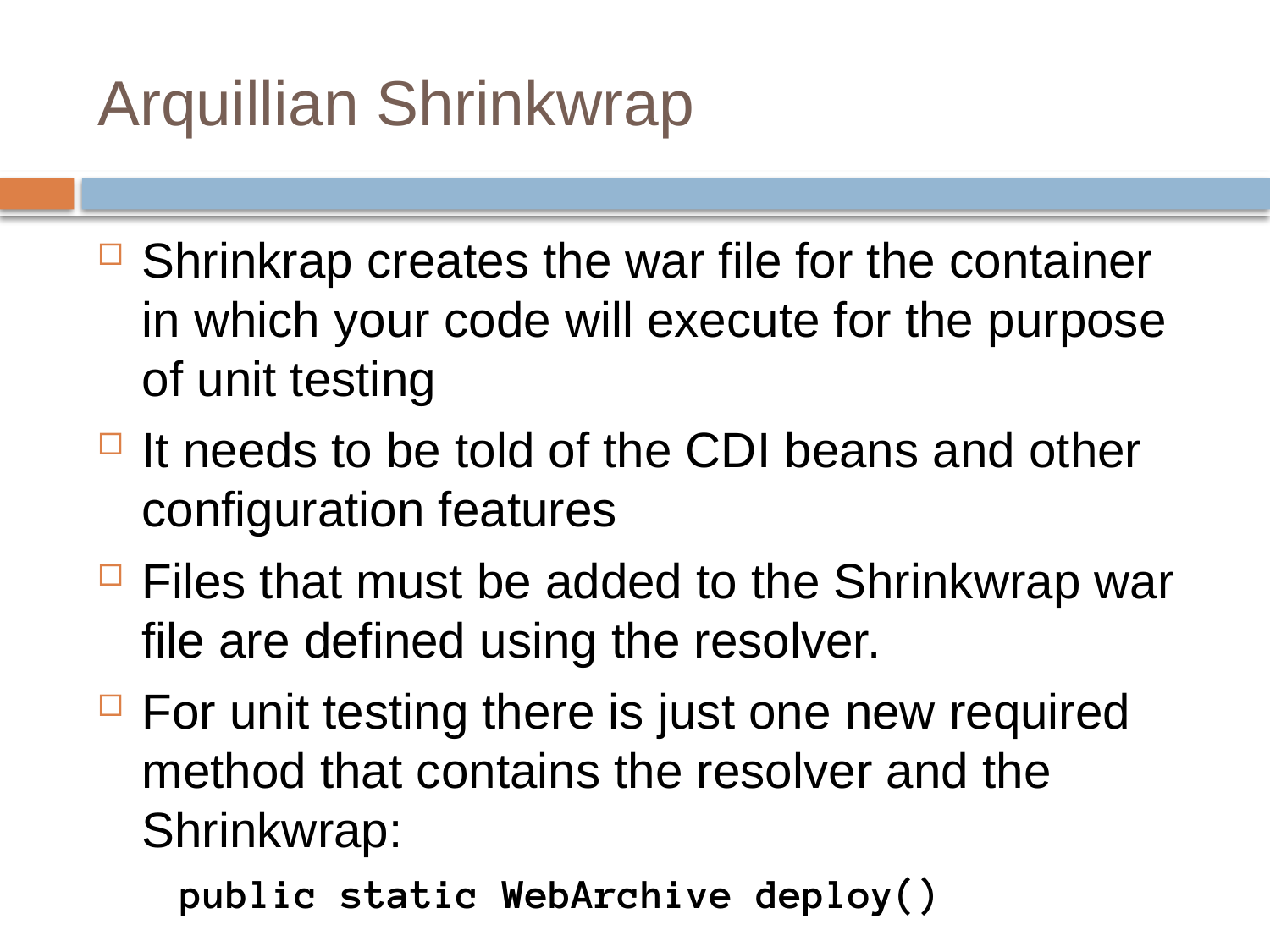

# Arquillian Shrinkwrap
Shrinkrap creates the war file for the container in which your code will execute for the purpose of unit testing
It needs to be told of the CDI beans and other configuration features
Files that must be added to the Shrinkwrap war file are defined using the resolver.
For unit testing there is just one new required method that contains the resolver and the Shrinkwrap:
public static WebArchive deploy()